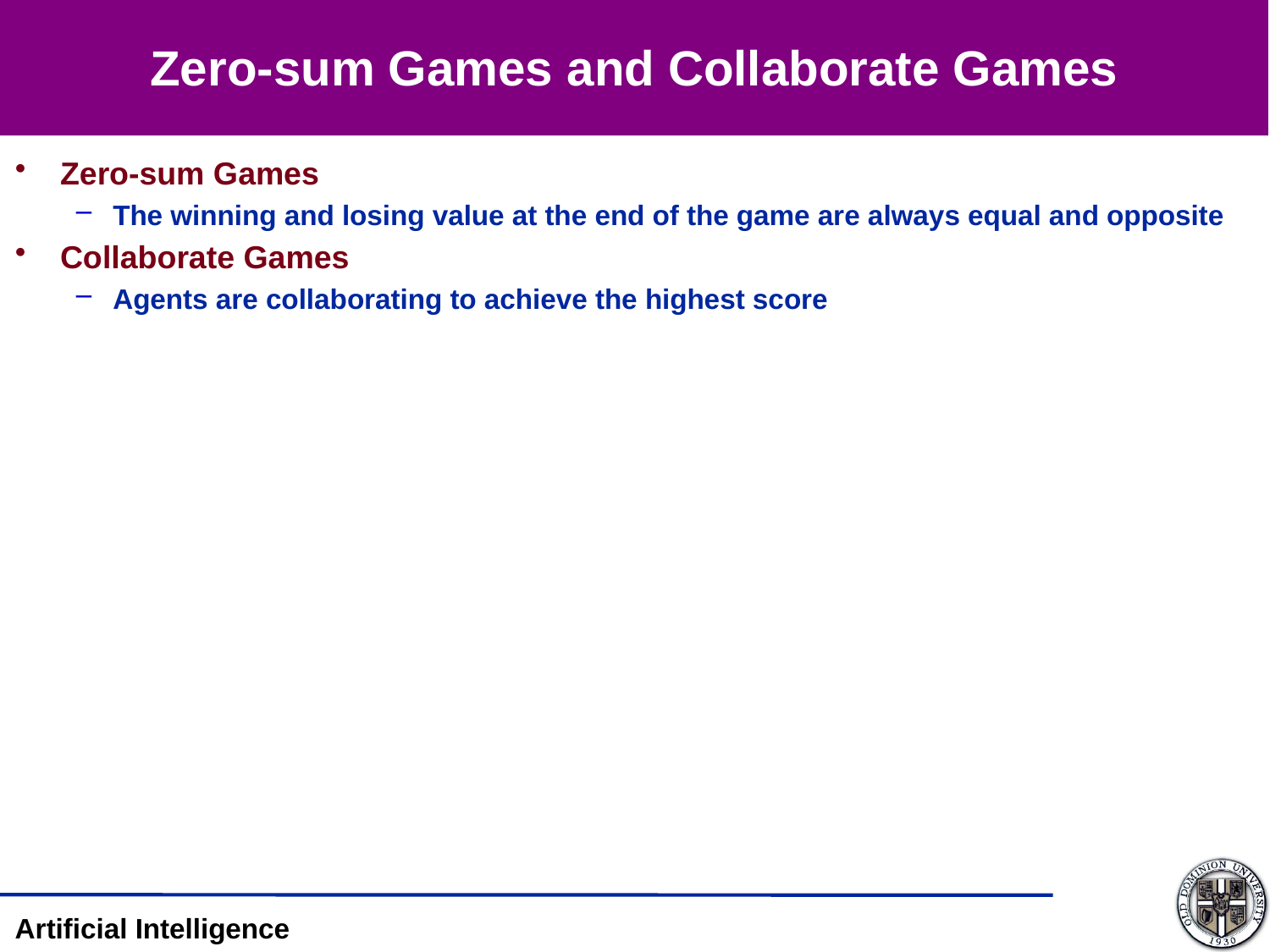

# Zero-sum Games and Collaborate Games
Zero-sum Games
The winning and losing value at the end of the game are always equal and opposite
Collaborate Games
Agents are collaborating to achieve the highest score